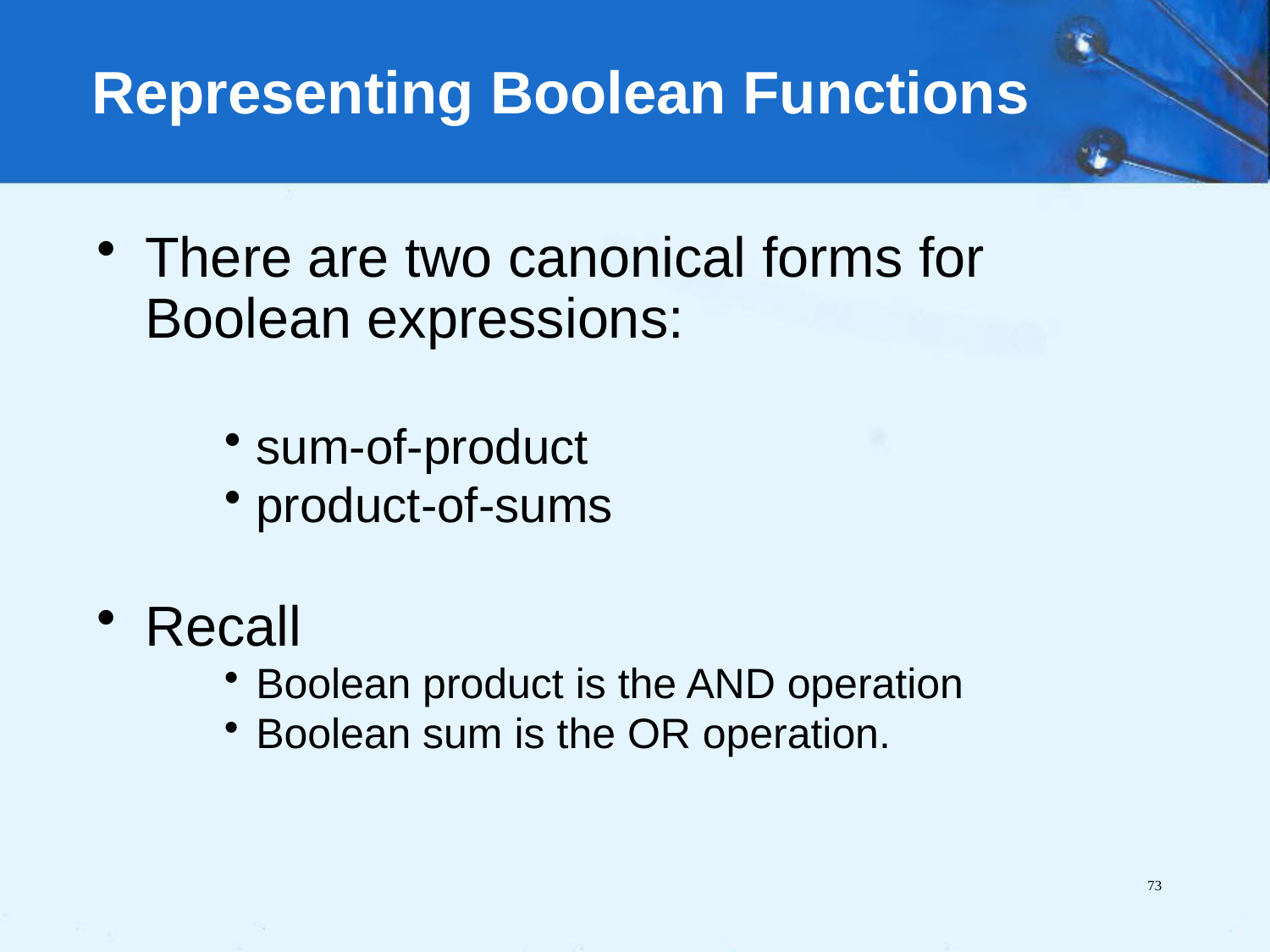

# Representing Boolean Functions
There are two canonical forms for Boolean expressions:

sum-of-product
product-of-sums

Recall
Boolean product is the AND operation
Boolean sum is the OR operation.
73